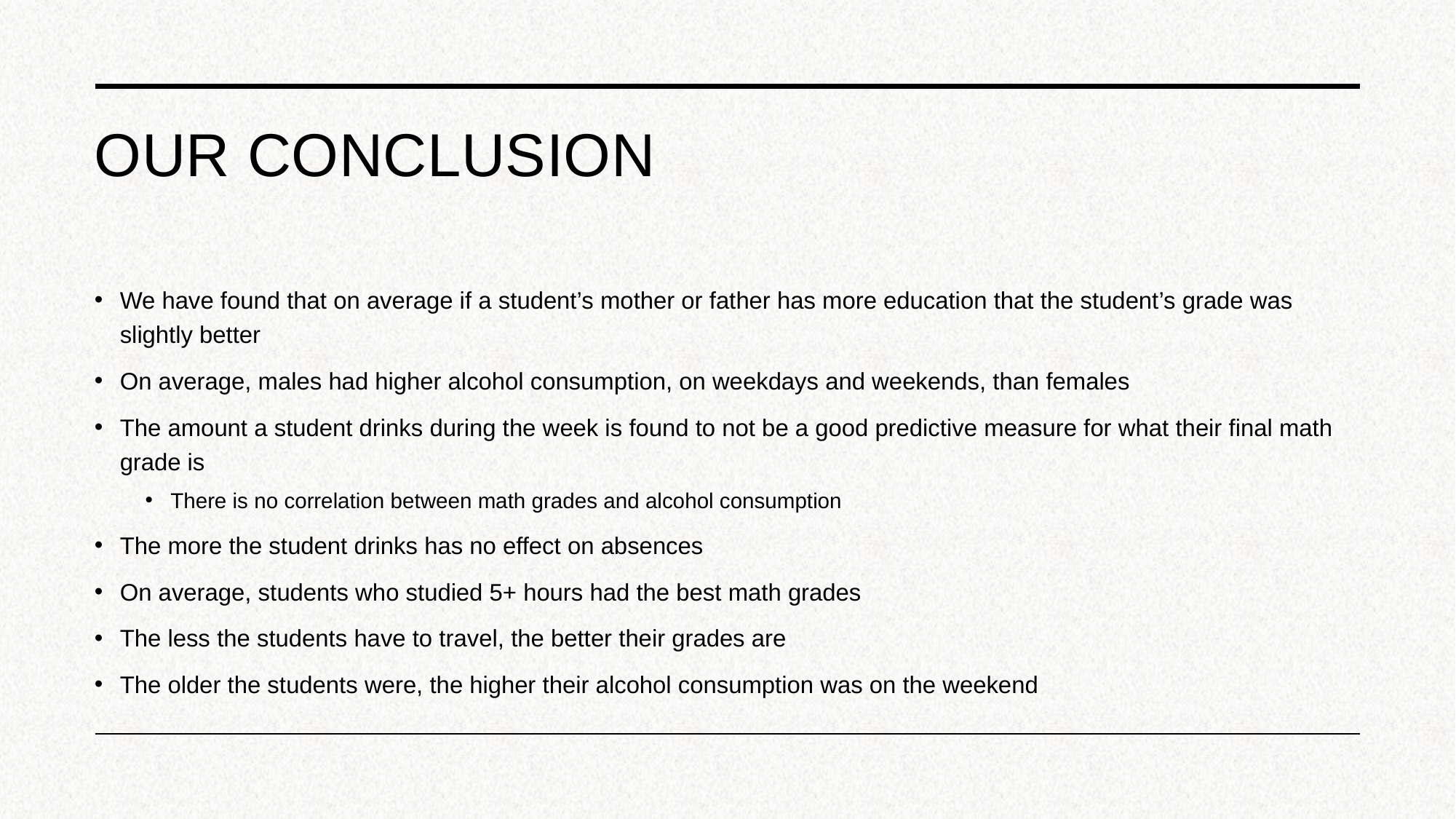

# Our Conclusion
We have found that on average if a student’s mother or father has more education that the student’s grade was slightly better
On average, males had higher alcohol consumption, on weekdays and weekends, than females
The amount a student drinks during the week is found to not be a good predictive measure for what their final math grade is
There is no correlation between math grades and alcohol consumption
The more the student drinks has no effect on absences
On average, students who studied 5+ hours had the best math grades
The less the students have to travel, the better their grades are
The older the students were, the higher their alcohol consumption was on the weekend